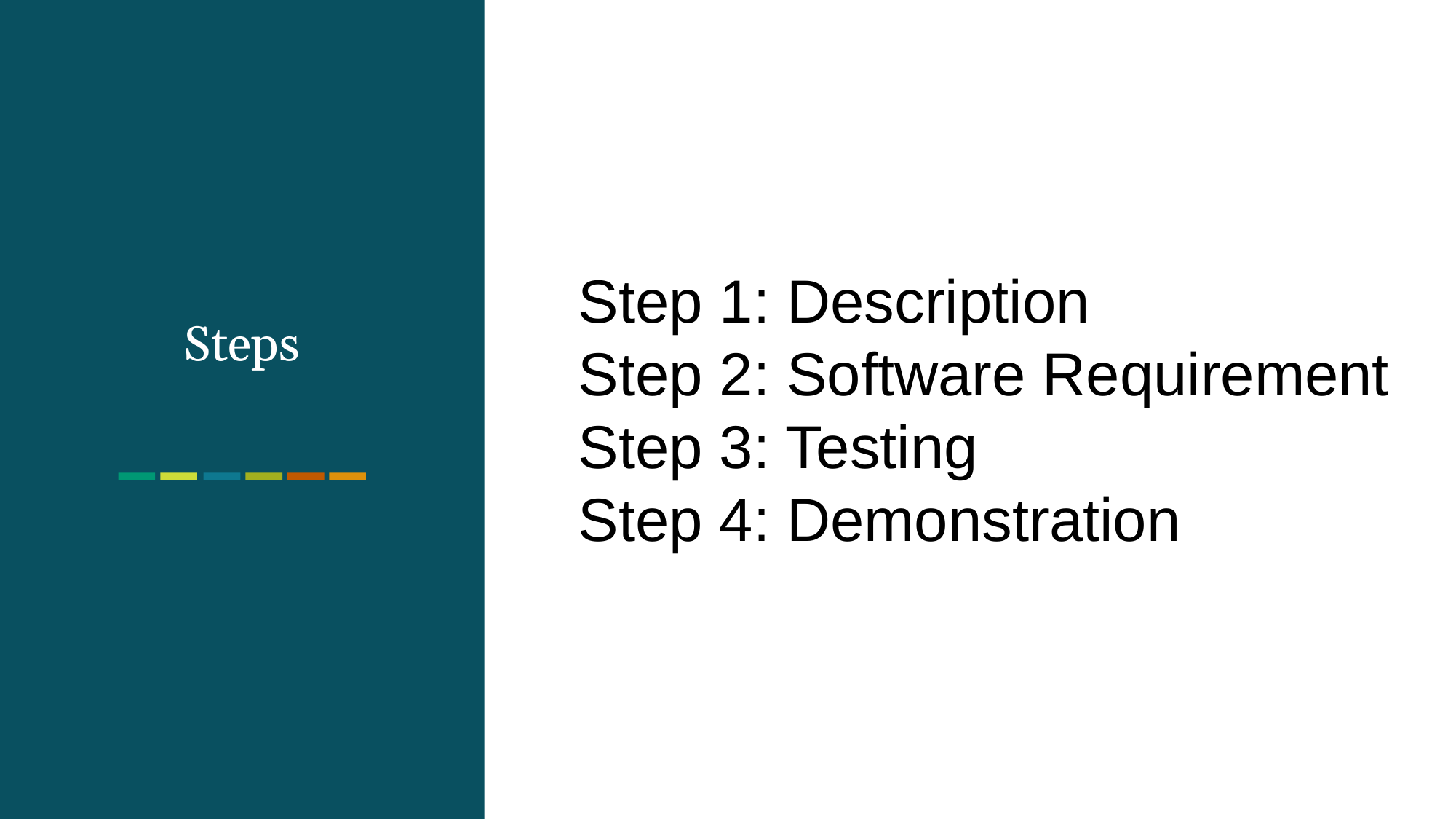

Step 1: Description
Step 2: Software Requirement
Step 3: Testing
Step 4: Demonstration
Steps